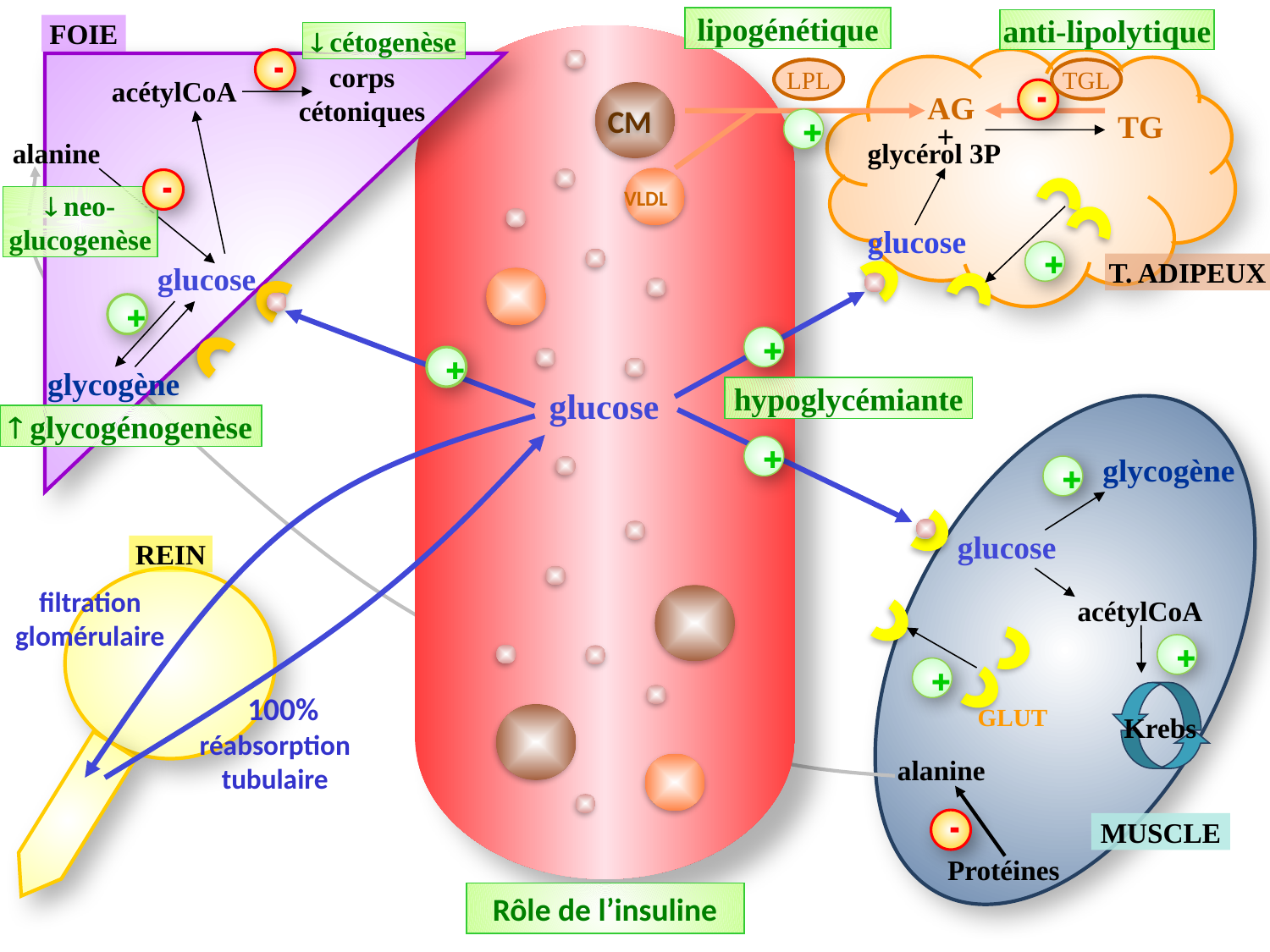

lipogénétique
anti-lipolytique
FOIE
↓ cétogenèse

-

corps cétoniques
LPL
TGL
acétylCoA
-

AG

CM
TG
+
+

alanine
glycérol 3P

-

VLDL
↓ neo-glucogenèse

glucose
+

glucose
T. ADIPEUX

+

+

+

glycogène
glucose
hypoglycémiante
↑ glycogénogenèse

+
glycogène

+

glucose
REIN

filtration glomérulaire

acétylCoA

+

+
100%

GLUT

Krebs
réabsorption tubulaire

alanine

-
MUSCLE
Protéines
Rôle de l’insuline